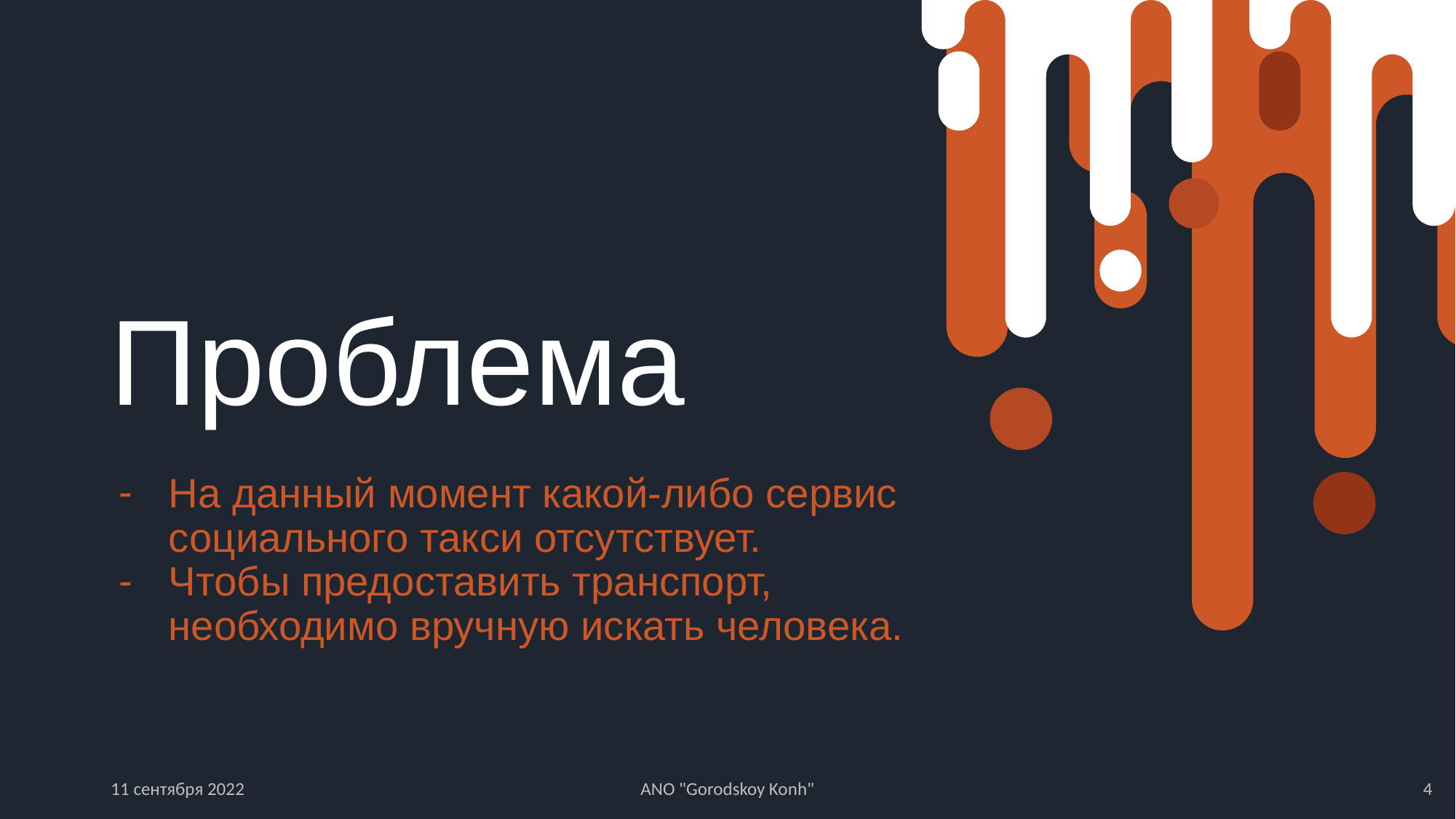

# Проблема
На данный момент какой-либо сервис социального такси отсутствует.
Чтобы предоставить транспорт, необходимо вручную искать человека.
11 сентября 2022
ANO "Gorodskoy Konh"
4